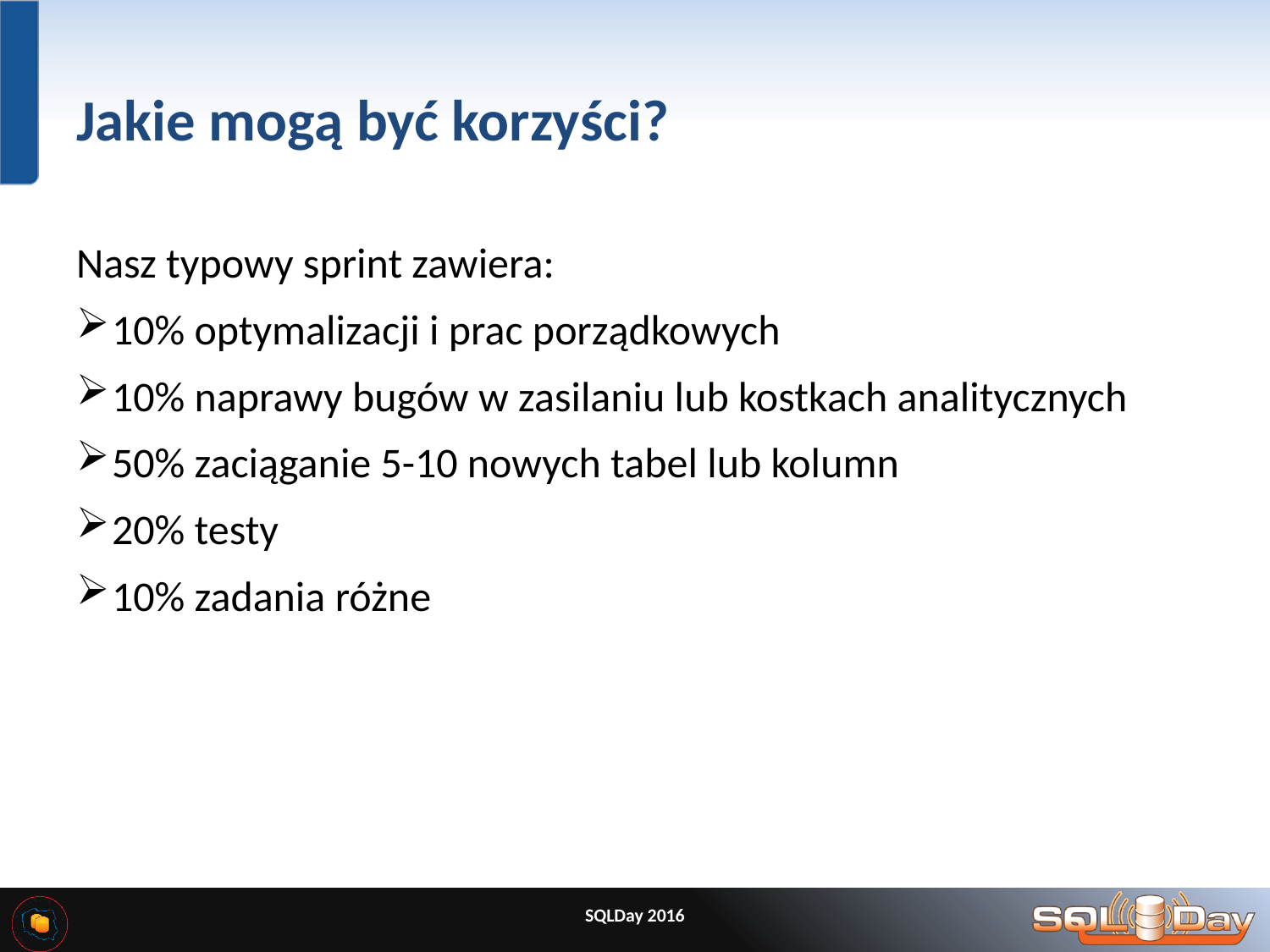

# Jakie mogą być korzyści?
Nasz typowy sprint zawiera:
10% optymalizacji i prac porządkowych
10% naprawy bugów w zasilaniu lub kostkach analitycznych
50% zaciąganie 5-10 nowych tabel lub kolumn
20% testy
10% zadania różne